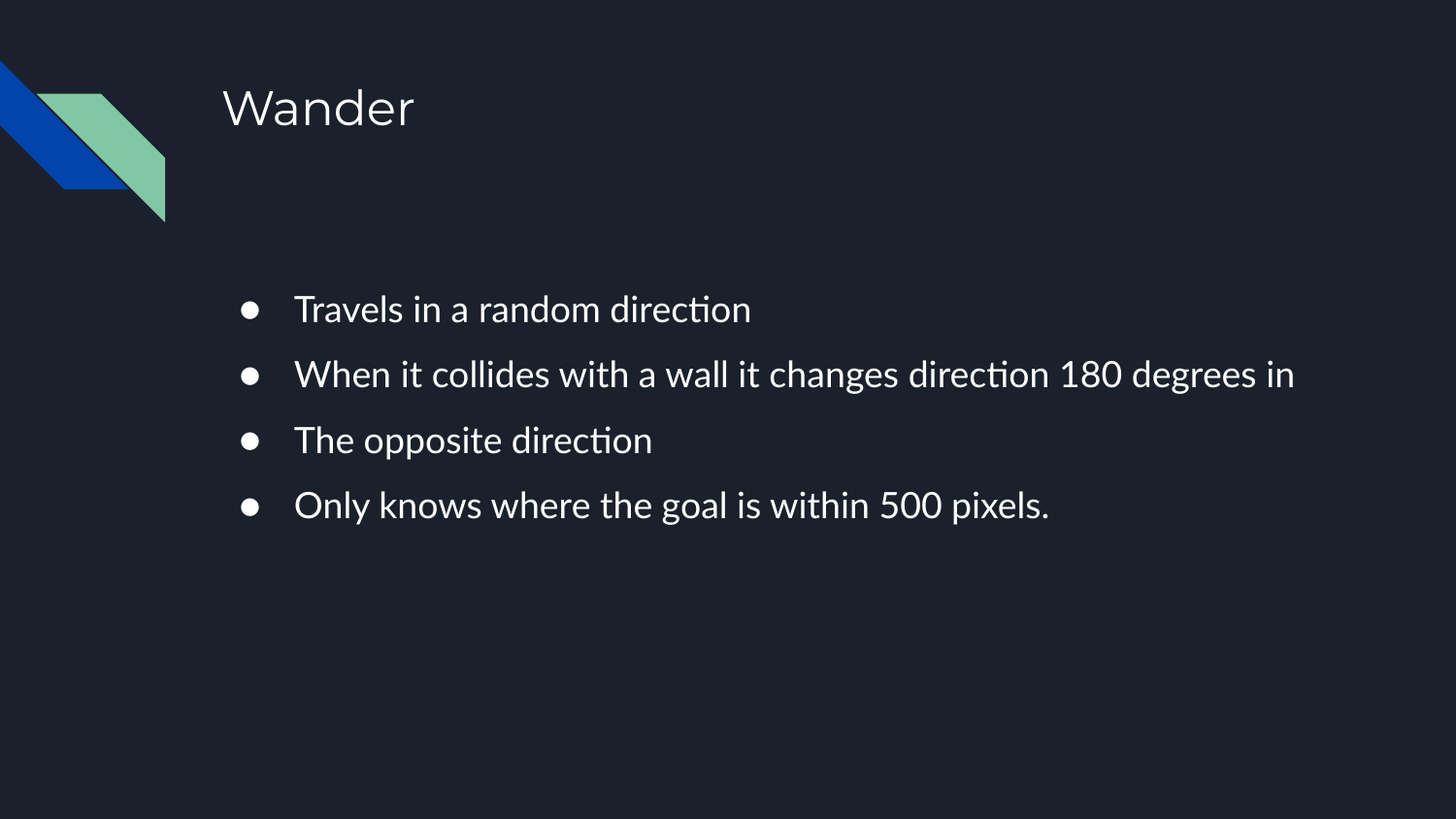

# Wander
Travels in a random direction
When it collides with a wall it changes direction 180 degrees in
The opposite direction
Only knows where the goal is within 500 pixels.